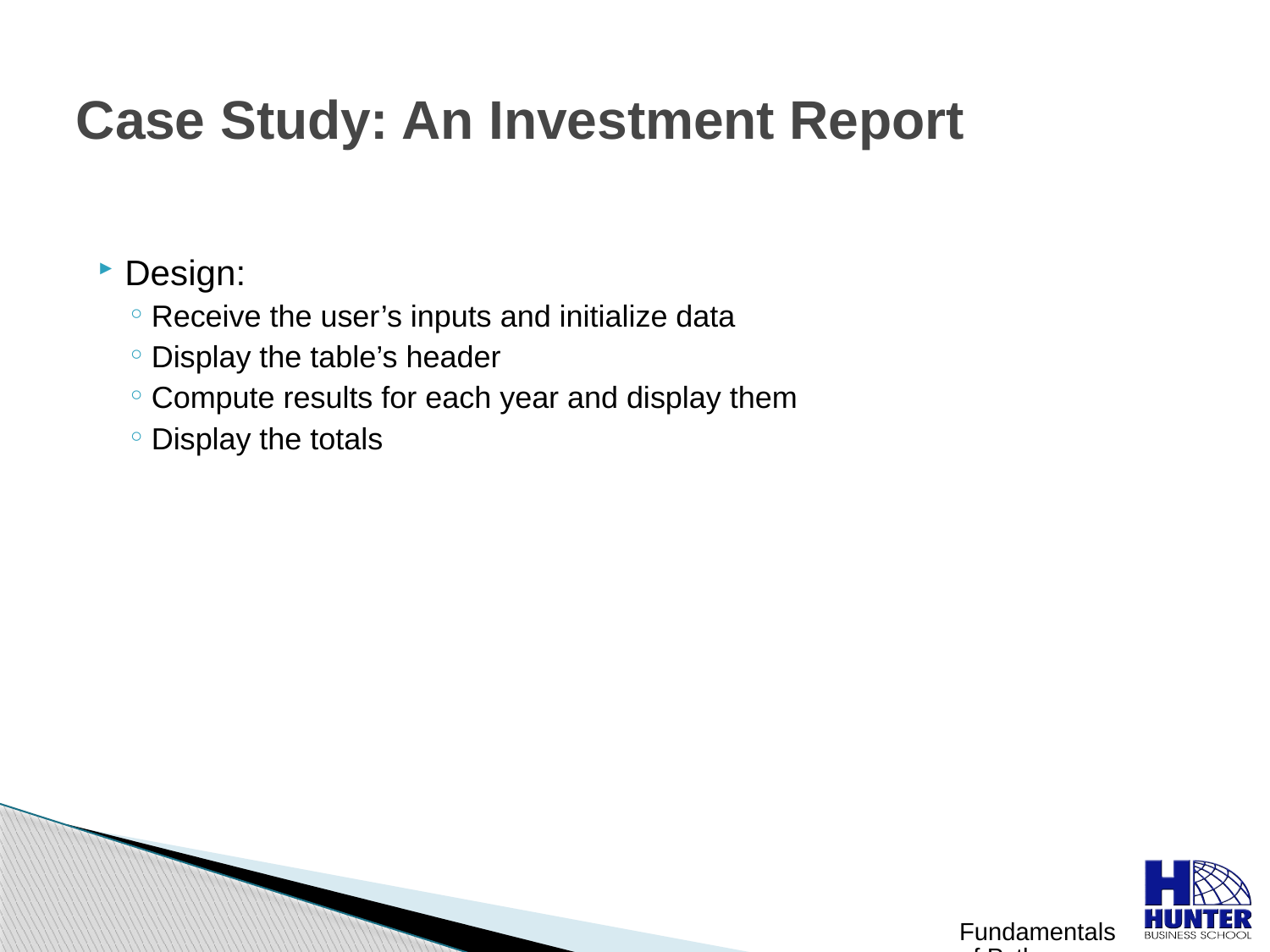

# Case Study: An Investment Report
Design:
Receive the user’s inputs and initialize data
Display the table’s header
Compute results for each year and display them
Display the totals

Fundamentals of Python